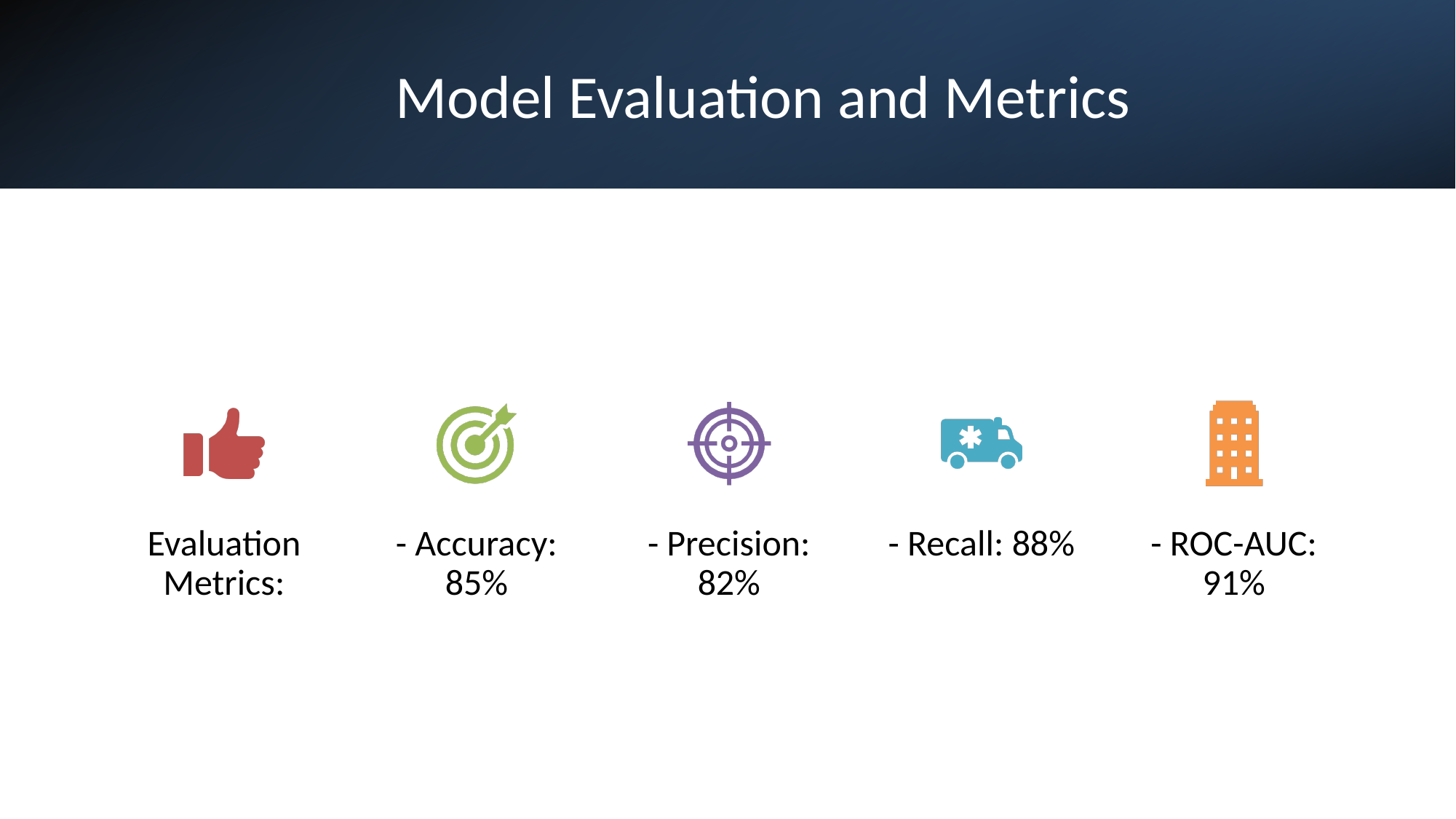

# Model Evaluation and Metrics
Evaluation Metrics:
- Accuracy: 85%
- Precision: 82%
- Recall: 88%
- ROC-AUC: 91%